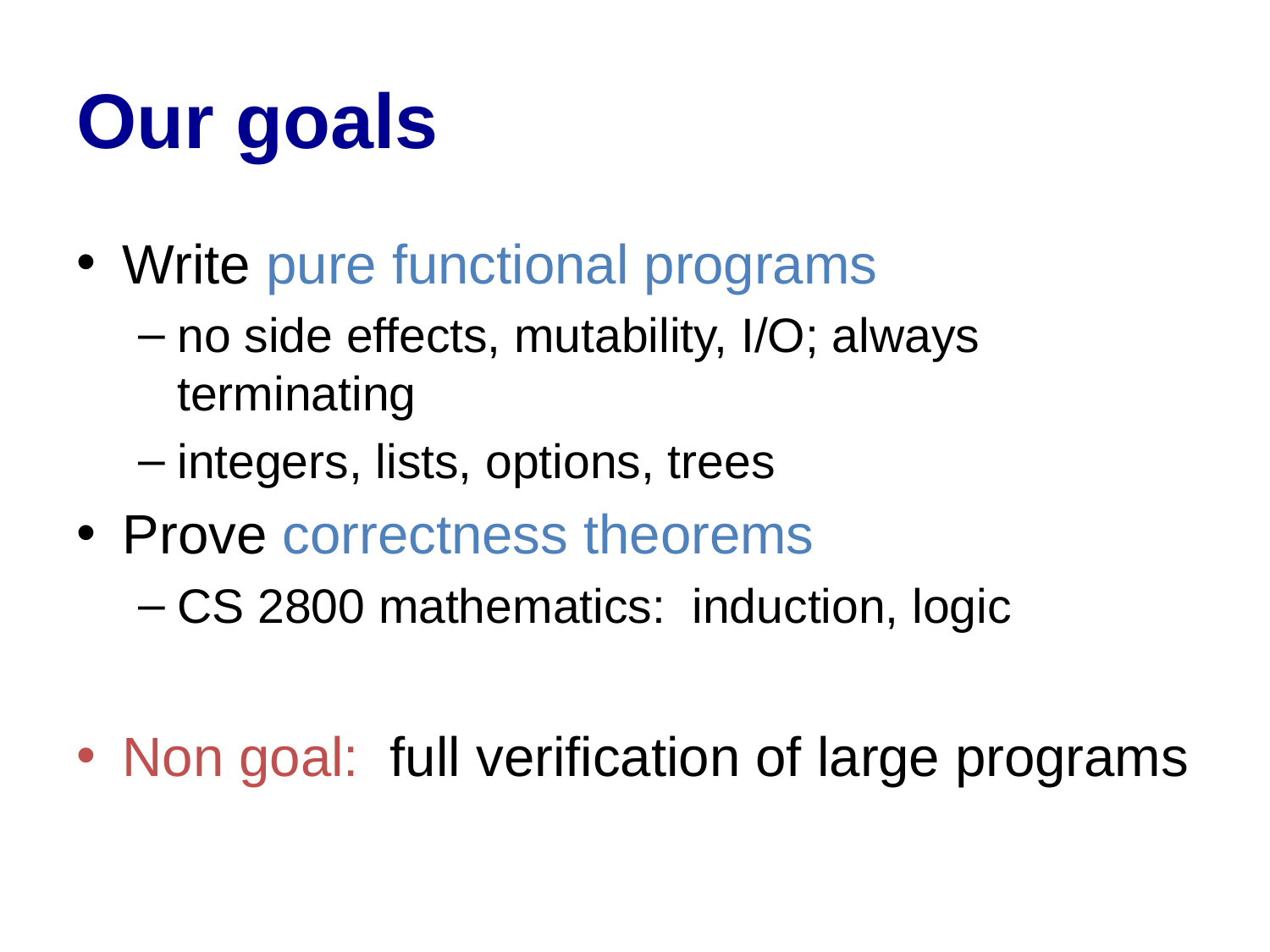

# Our goals
Write pure functional programs
no side effects, mutability, I/O; always terminating
integers, lists, options, trees
Prove correctness theorems
CS 2800 mathematics:  induction, logic

Non goal:  full verification of large programs